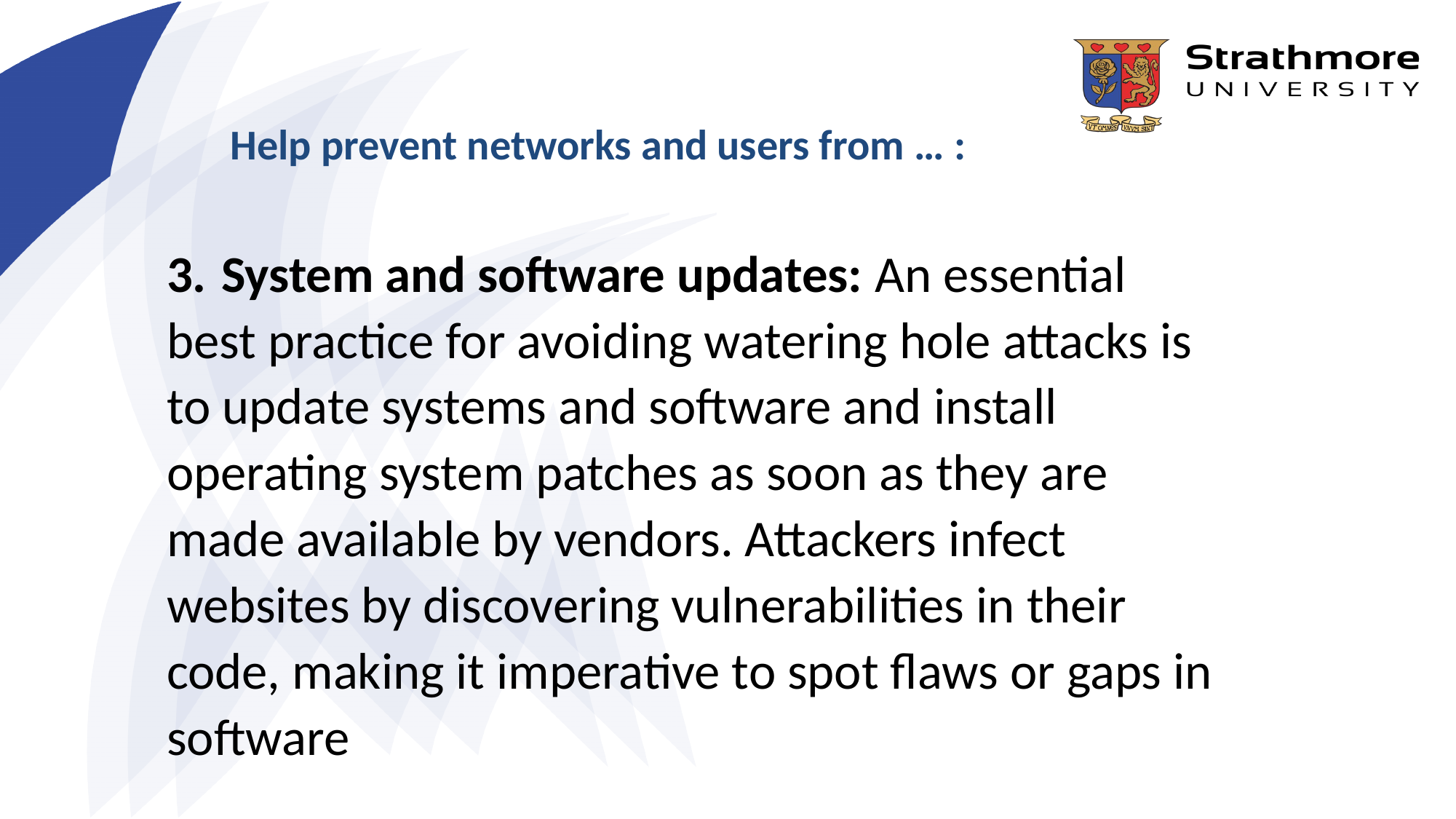

# Help prevent networks and users from … :
3.	System and software updates: An essential best practice for avoiding watering hole attacks is to update systems and software and install operating system patches as soon as they are made available by vendors. Attackers infect websites by discovering vulnerabilities in their code, making it imperative to spot flaws or gaps in software